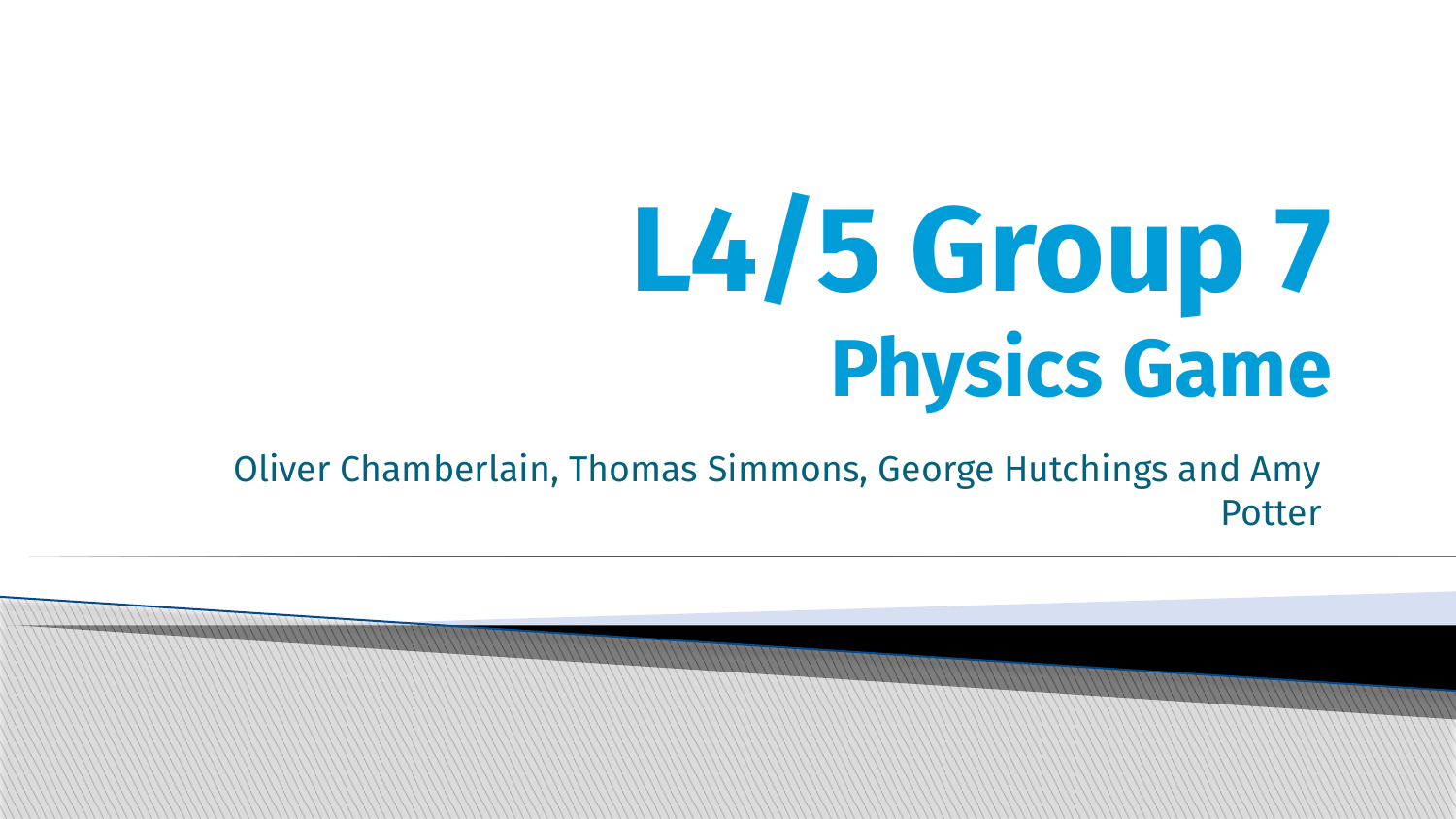

# L4/5 Group 7
Physics Game
Oliver Chamberlain, Thomas Simmons, George Hutchings and Amy Potter